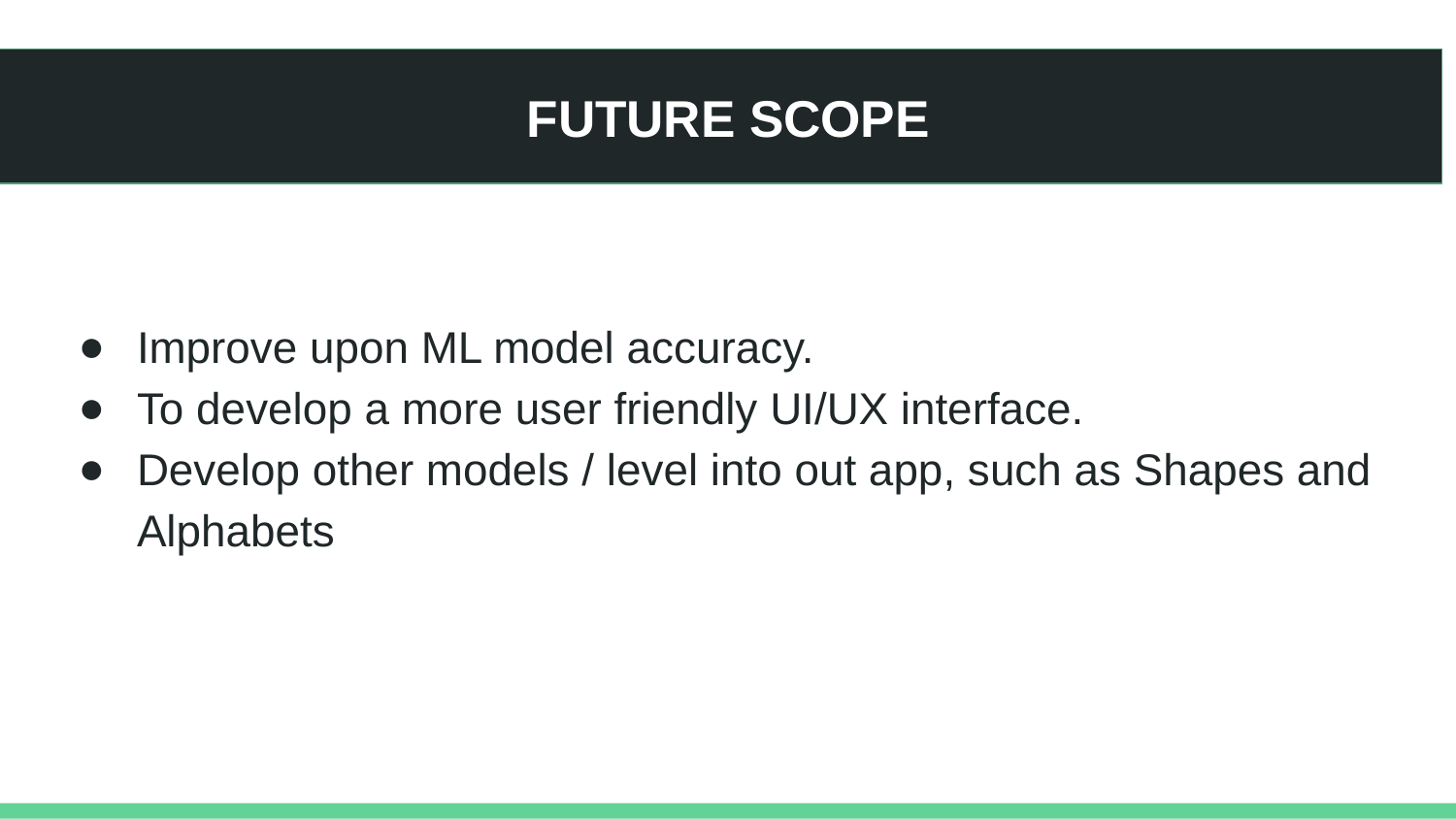

# FUTURE SCOPE
Improve upon ML model accuracy.
To develop a more user friendly UI/UX interface.
Develop other models / level into out app, such as Shapes and Alphabets